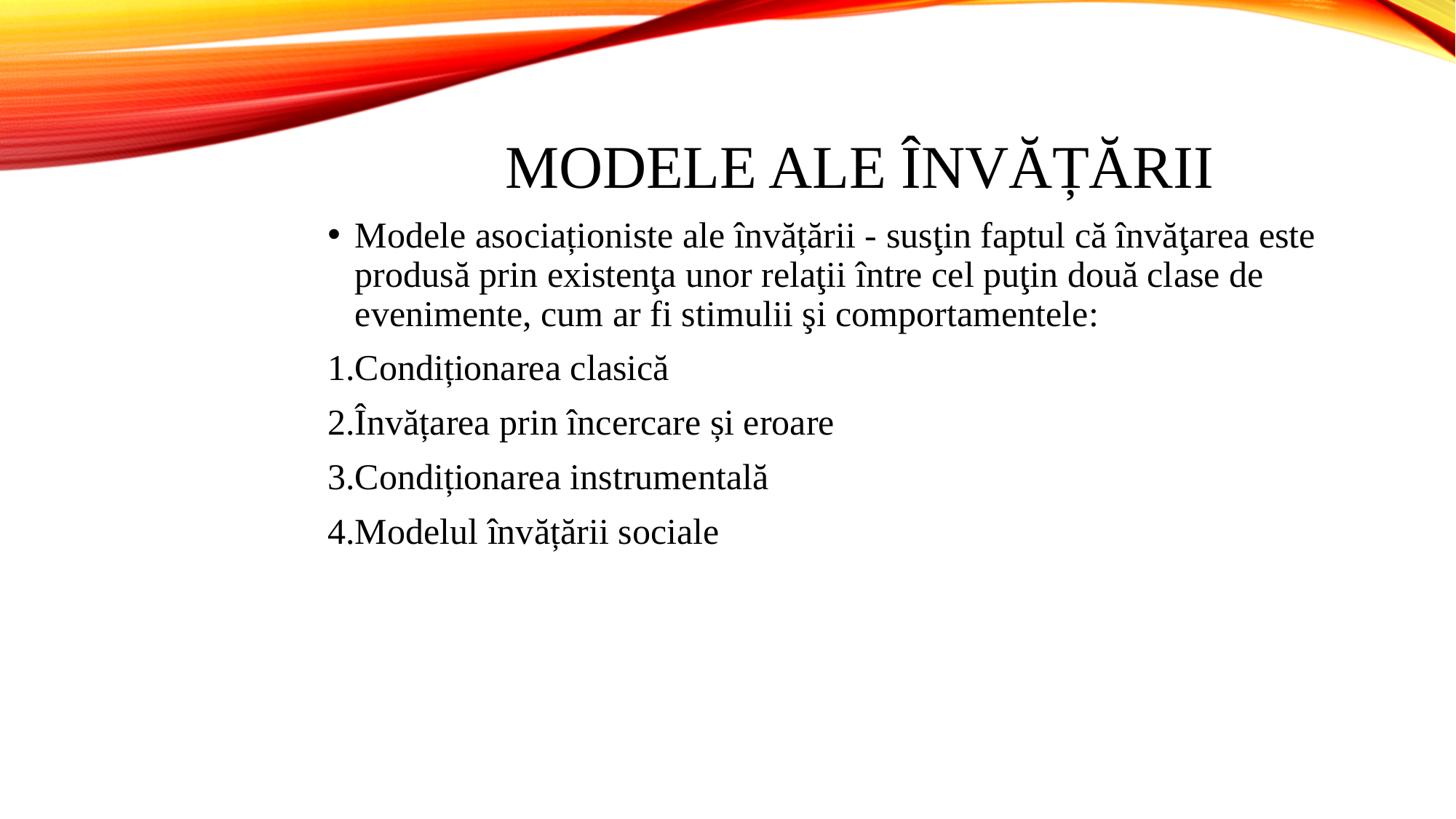

# MODELE ALE ÎNVĂȚĂRII
Modele asociaționiste ale învățării - susţin faptul că învăţarea este produsă prin existenţa unor relaţii între cel puţin două clase de evenimente, cum ar fi stimulii şi comportamentele:
Condiționarea clasică
Învățarea prin încercare și eroare
Condiționarea instrumentală
Modelul învățării sociale